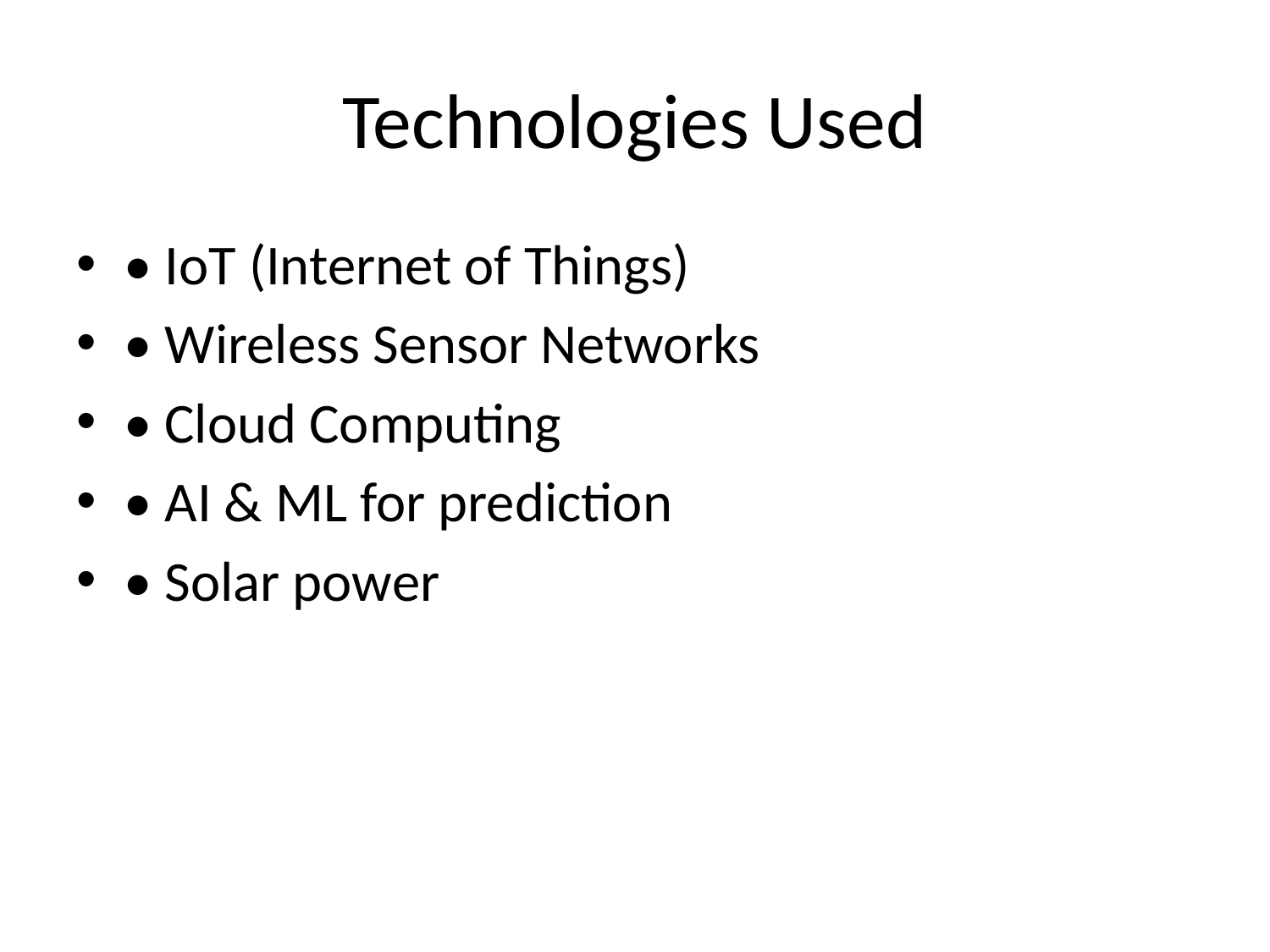

# Technologies Used
• IoT (Internet of Things)
• Wireless Sensor Networks
• Cloud Computing
• AI & ML for prediction
• Solar power